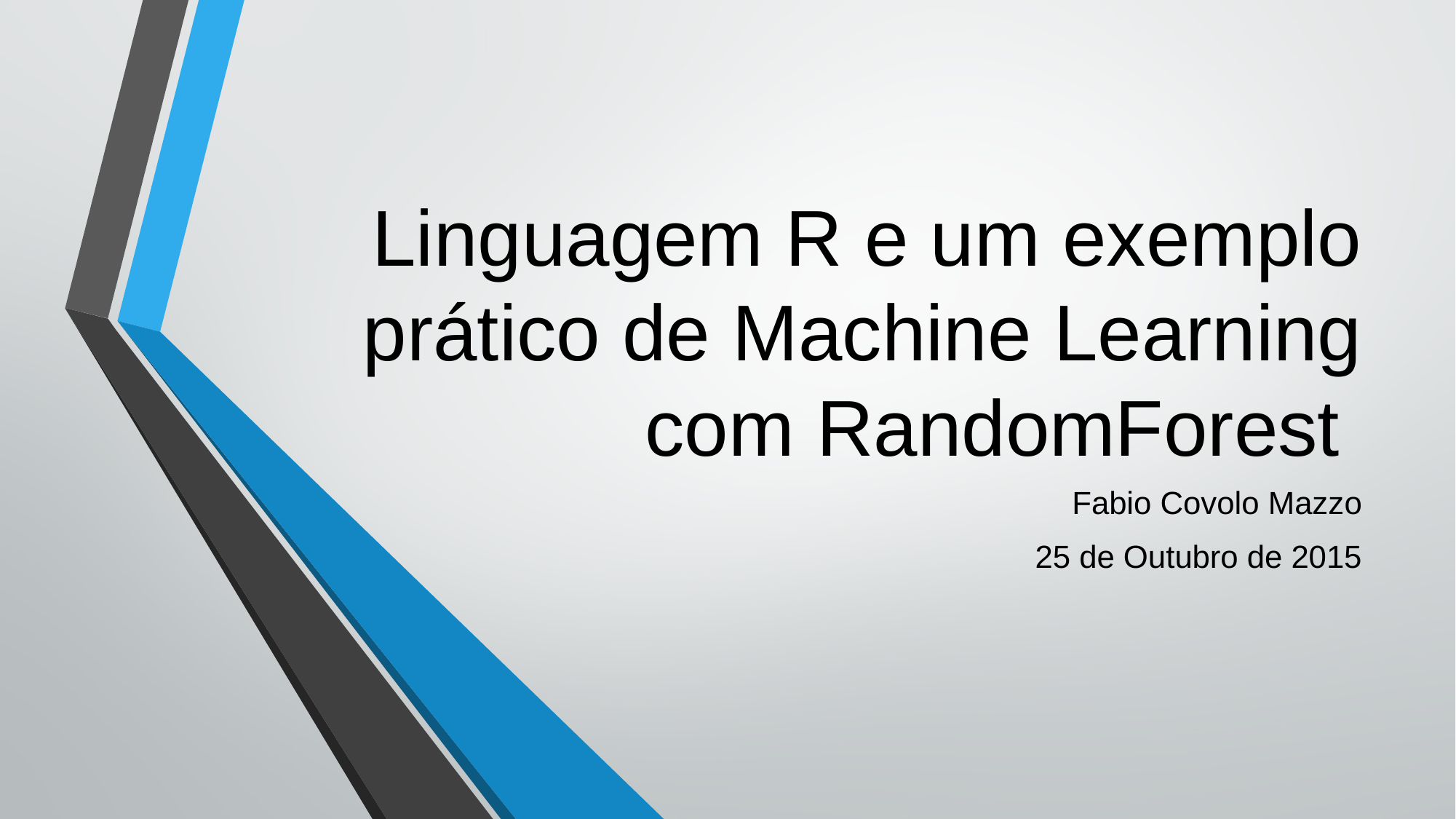

# Linguagem R e um exemplo prático de Machine Learning com RandomForest
Fabio Covolo Mazzo
25 de Outubro de 2015